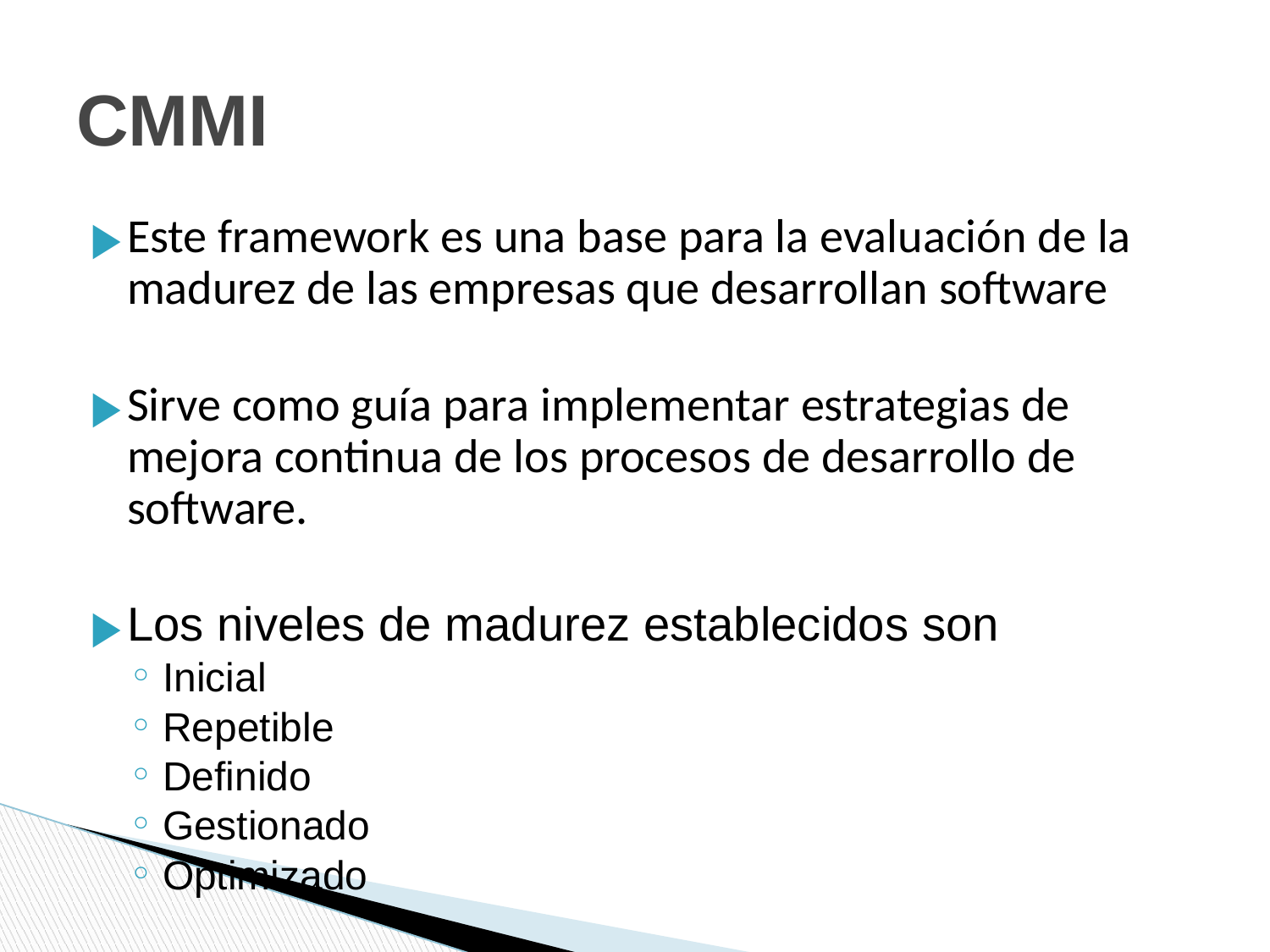

# CMMI
Este framework es una base para la evaluación de la madurez de las empresas que desarrollan software

Sirve como guía para implementar estrategias de mejora continua de los procesos de desarrollo de software.

Los niveles de madurez establecidos son
Inicial
Repetible
Definido
Gestionado
Optimizado